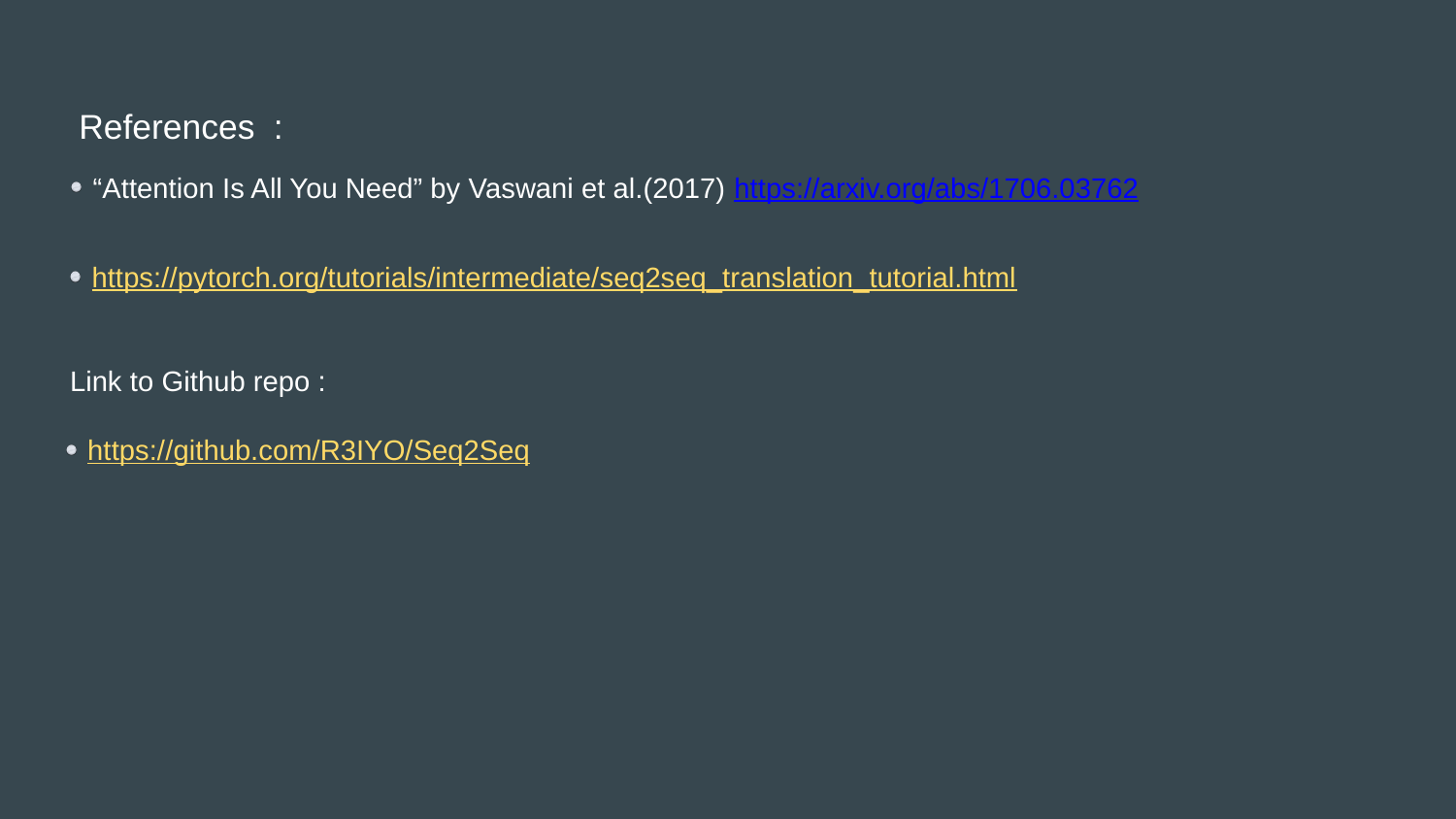

References  :
“Attention Is All You Need” by Vaswani et al.(2017) https://arxiv.org/abs/1706.03762
https://pytorch.org/tutorials/intermediate/seq2seq_translation_tutorial.html
Link to Github repo :
https://github.com/R3IYO/Seq2Seq